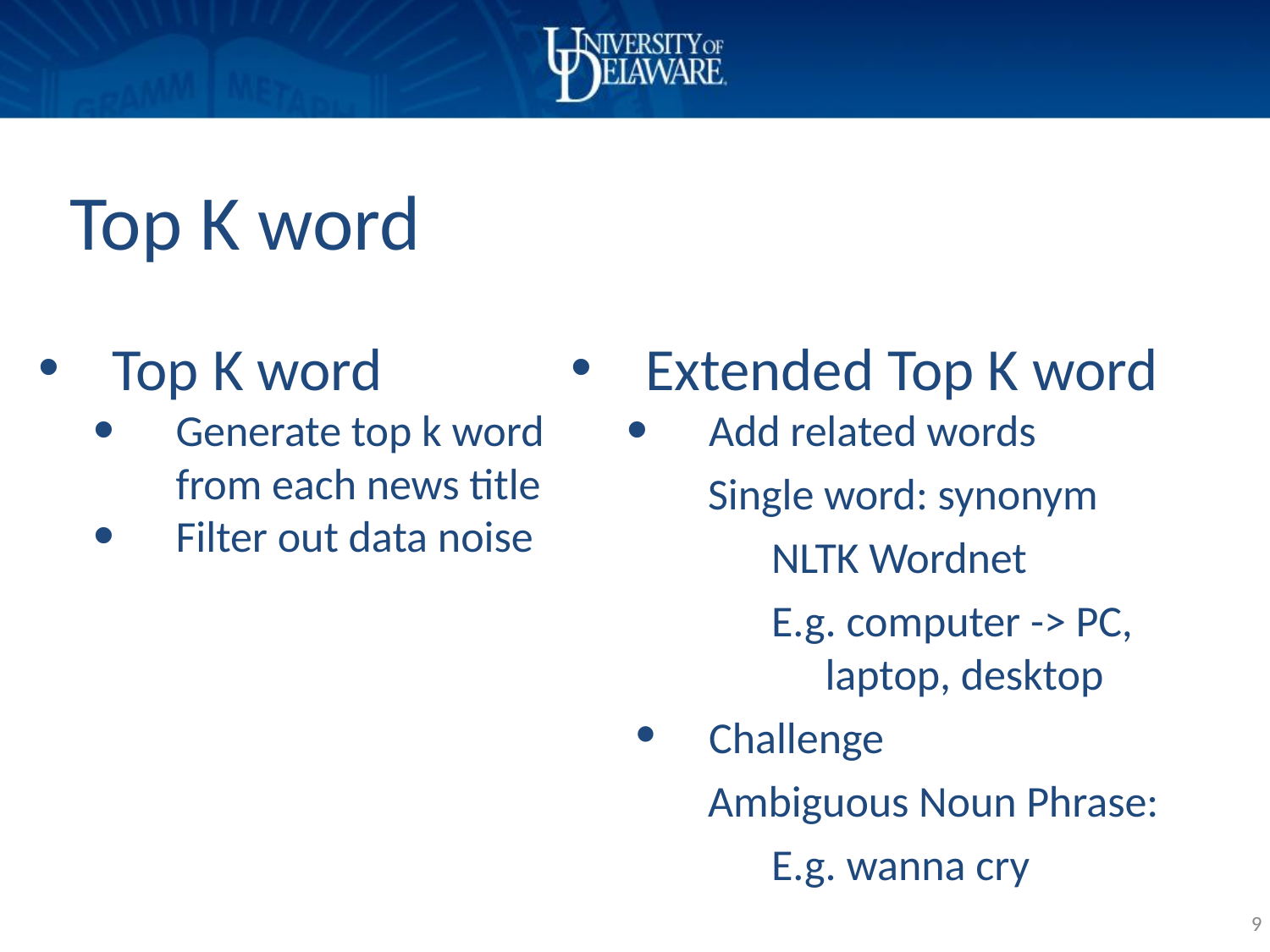

# Top K word
Top K word
Generate top k word from each news title
Filter out data noise
Extended Top K word
Add related words
Single word: synonym
NLTK Wordnet
E.g. computer -> PC, laptop, desktop
Challenge
Ambiguous Noun Phrase:
E.g. wanna cry
9